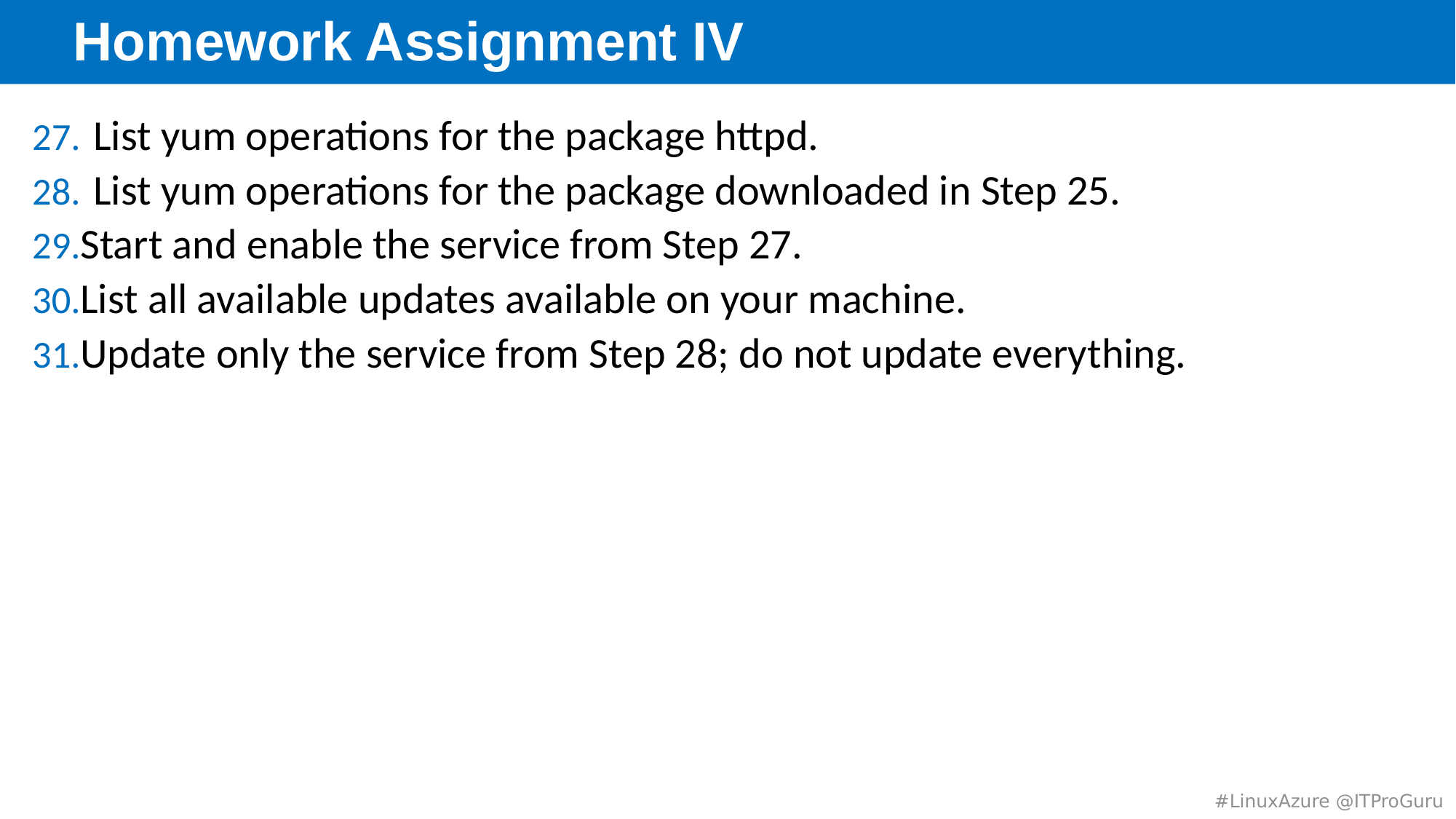

# Homework Assignment IV
List yum operations for the package httpd.
List yum operations for the package downloaded in Step 25.
Start and enable the service from Step 27.
List all available updates available on your machine.
Update only the service from Step 28; do not update everything.